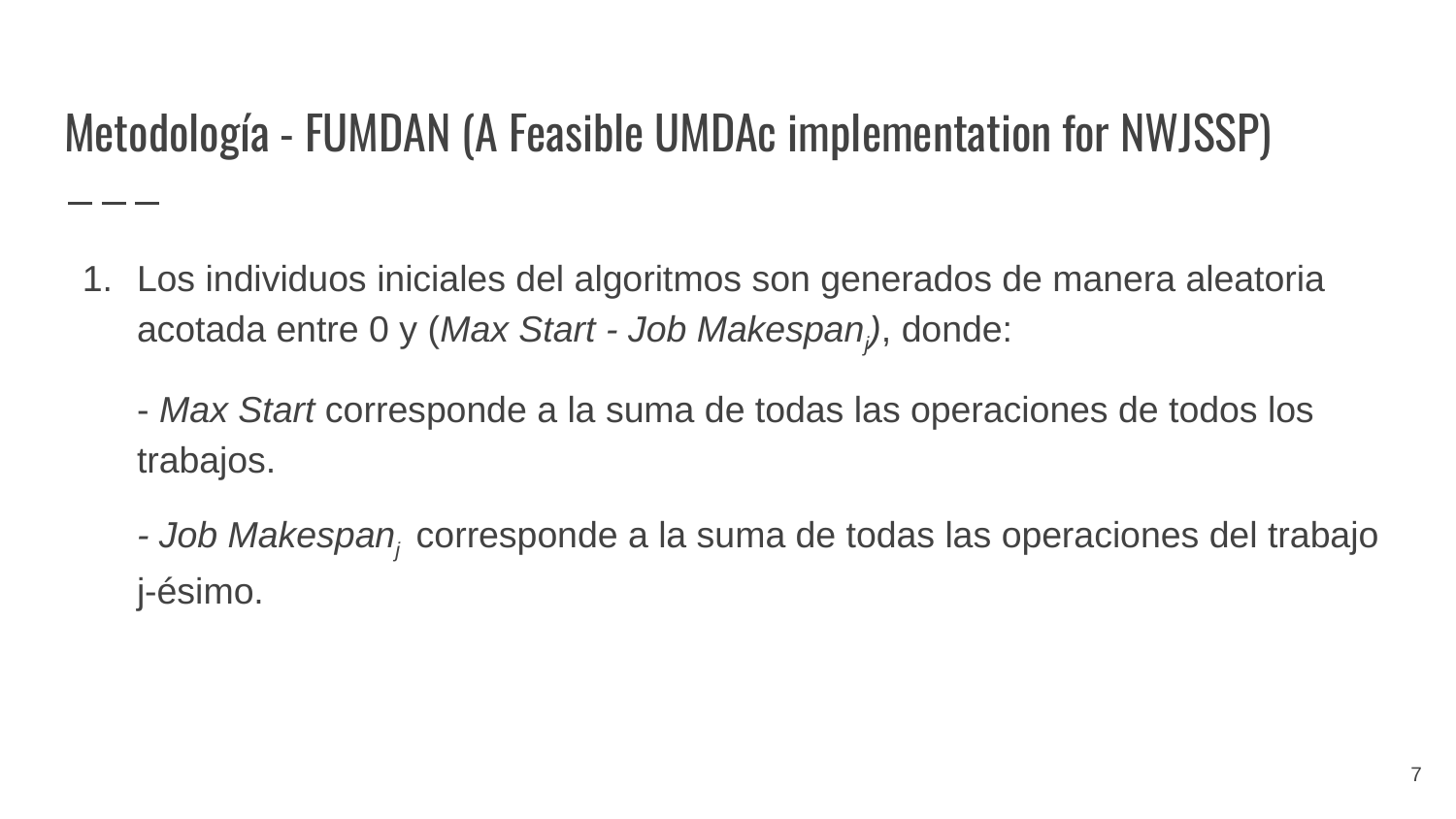

# Metodología - FUMDAN (A Feasible UMDAc implementation for NWJSSP)
Los individuos iniciales del algoritmos son generados de manera aleatoria acotada entre 0 y (Max Start - Job Makespanj), donde:
- Max Start corresponde a la suma de todas las operaciones de todos los trabajos.
- Job Makespanj  corresponde a la suma de todas las operaciones del trabajo j-ésimo.
7